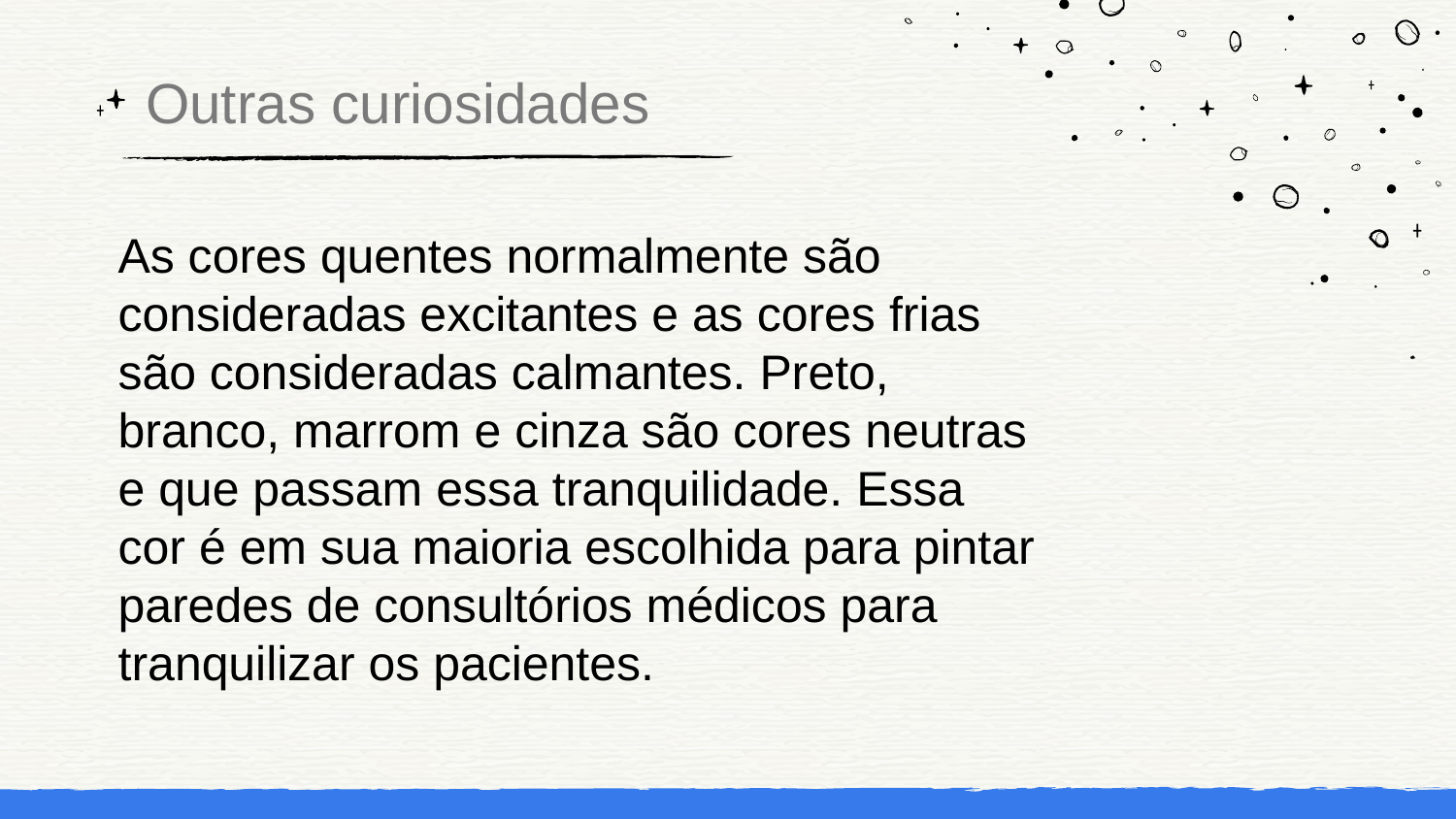

# Outras curiosidades

As cores quentes normalmente são consideradas excitantes e as cores frias são consideradas calmantes. Preto, branco, marrom e cinza são cores neutras e que passam essa tranquilidade. Essa cor é em sua maioria escolhida para pintar paredes de consultórios médicos para tranquilizar os pacientes.